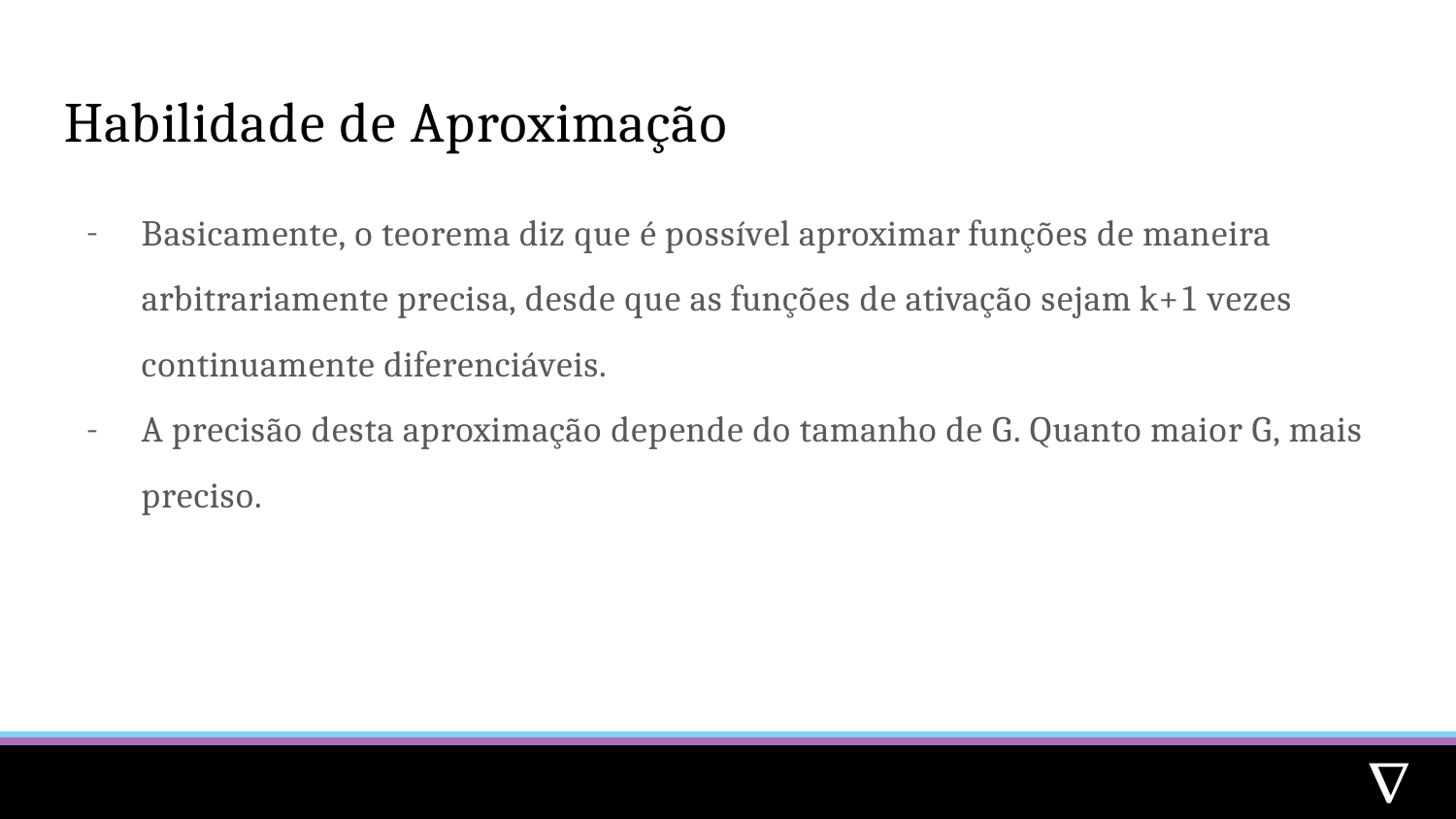

# Habilidade de Aproximação
Basicamente, o teorema diz que é possível aproximar funções de maneira arbitrariamente precisa, desde que as funções de ativação sejam k+1 vezes continuamente diferenciáveis.
A precisão desta aproximação depende do tamanho de G. Quanto maior G, mais preciso.